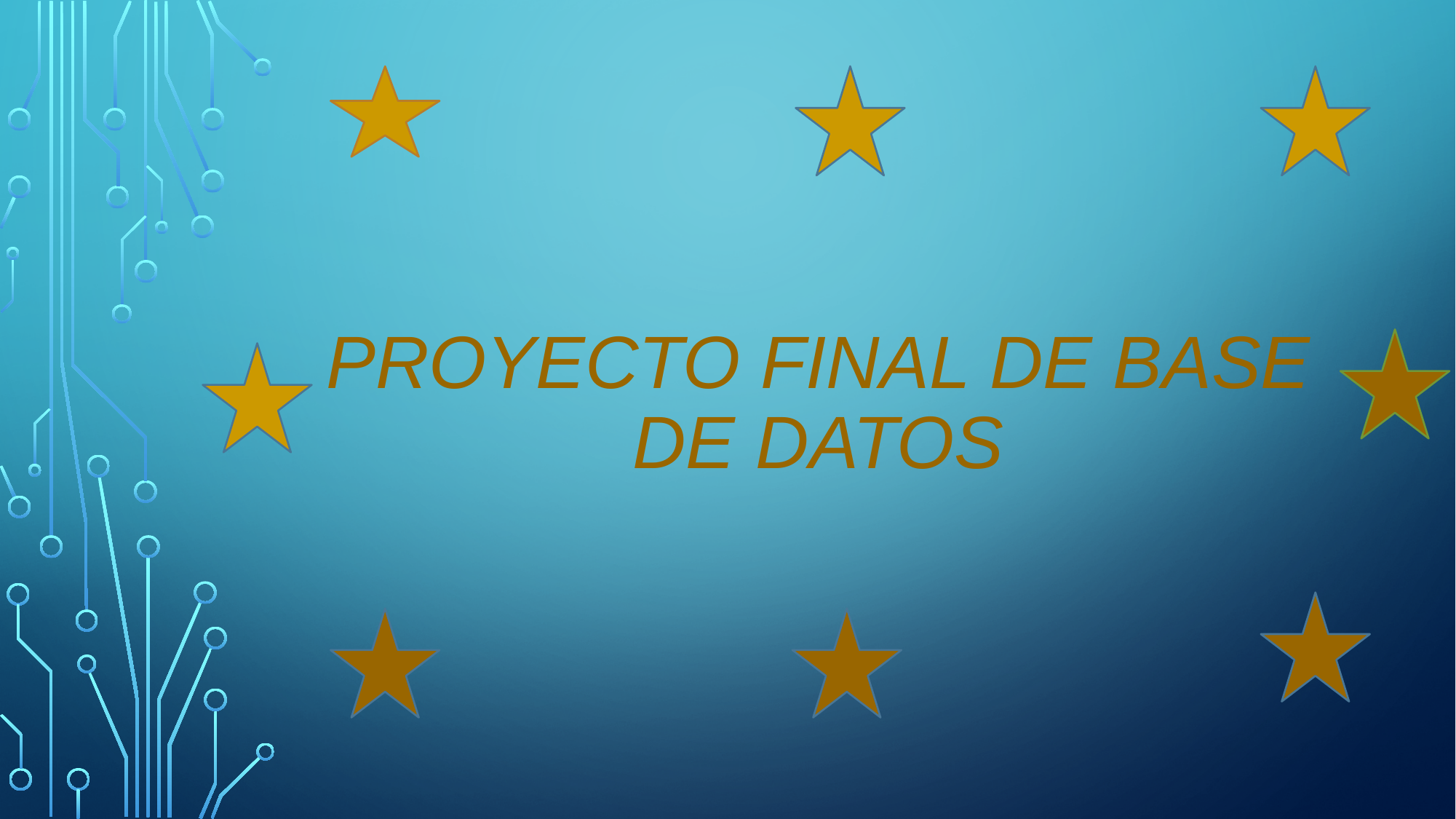

# PROYECTO FINAL DE Base de datos